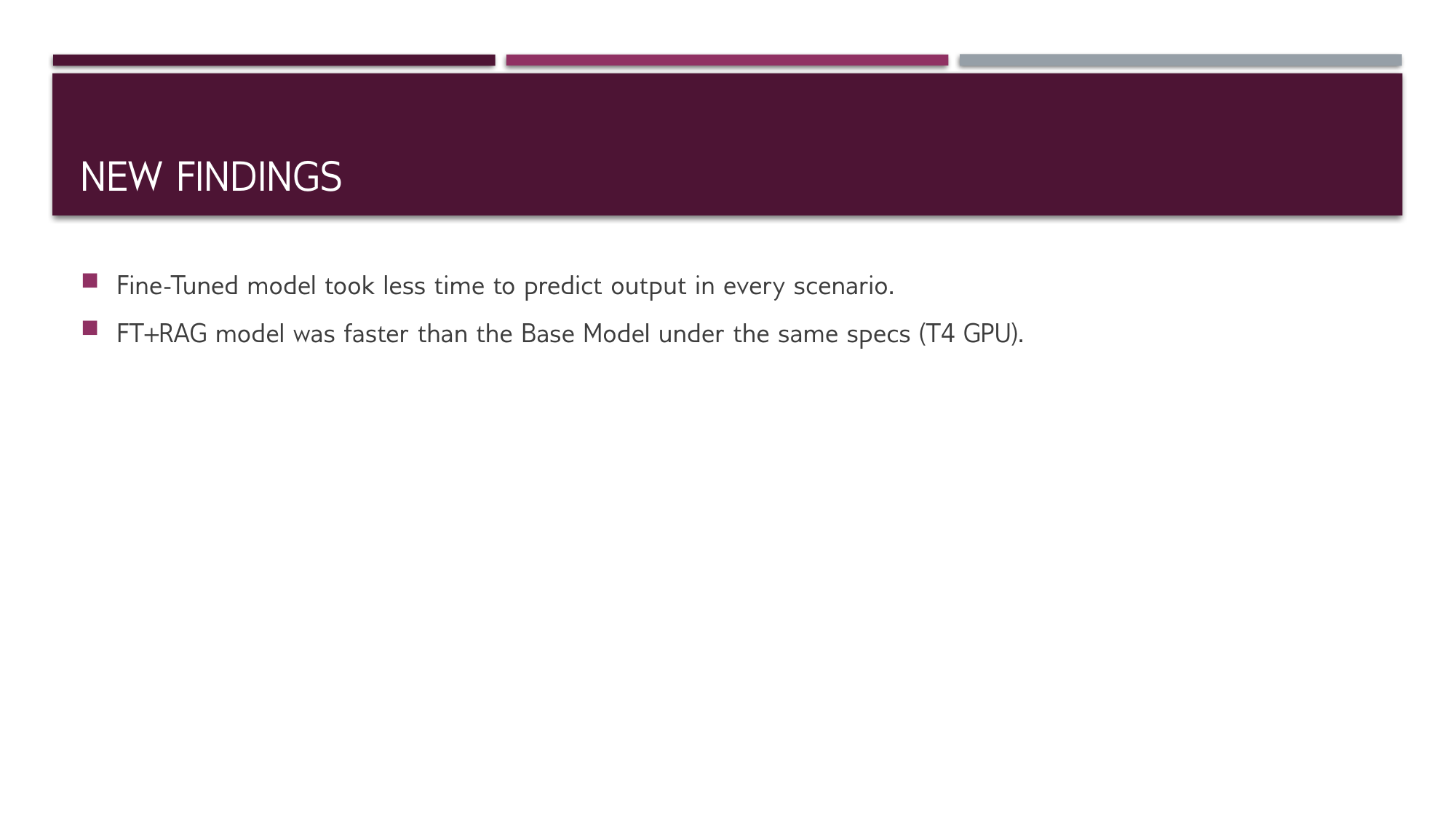

# New Findings
Fine-Tuned model took less time to predict output in every scenario.
FT+RAG model was faster than the Base Model under the same specs (T4 GPU).